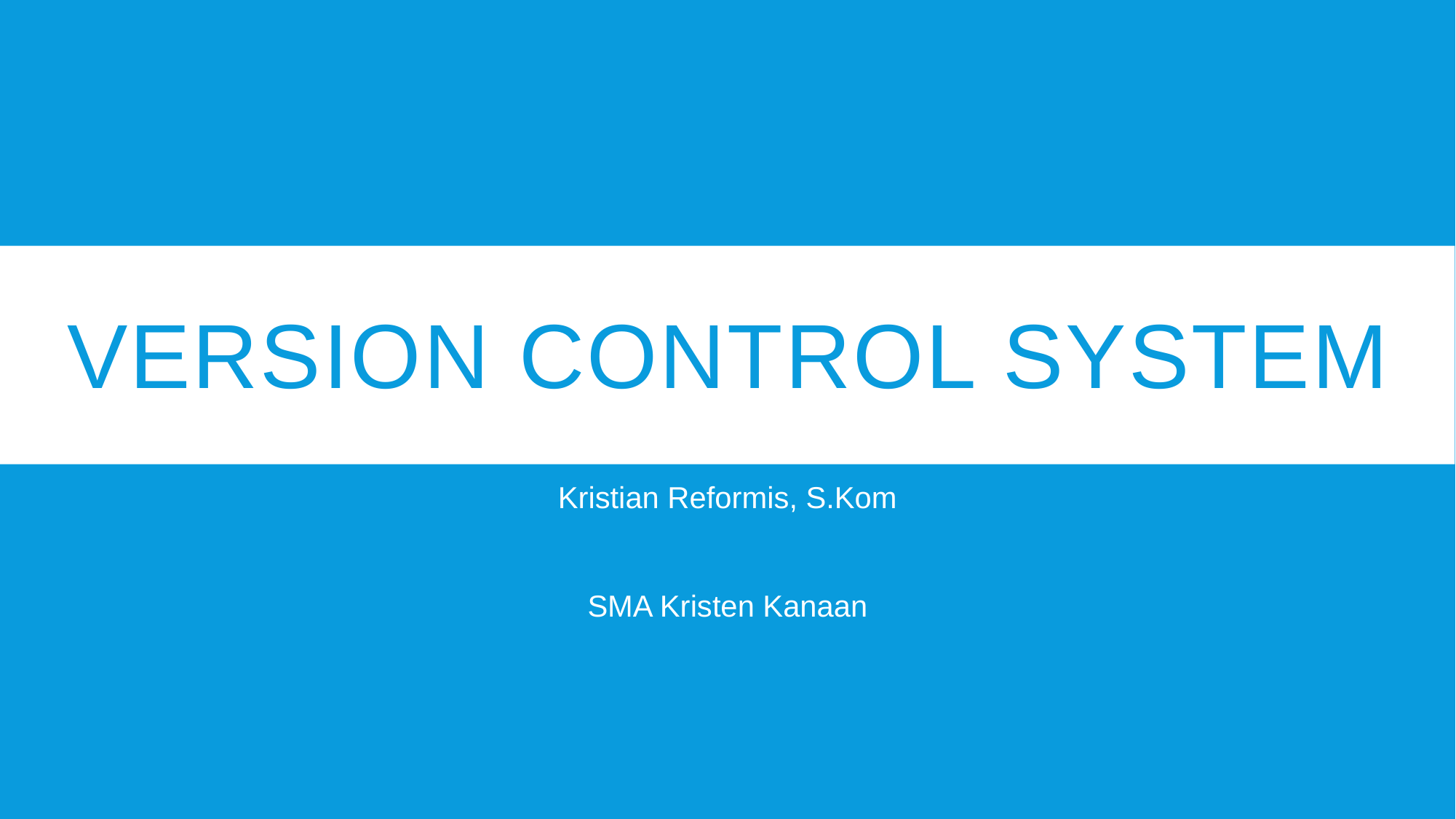

# Version control system
Kristian Reformis, S.Kom

SMA Kristen Kanaan